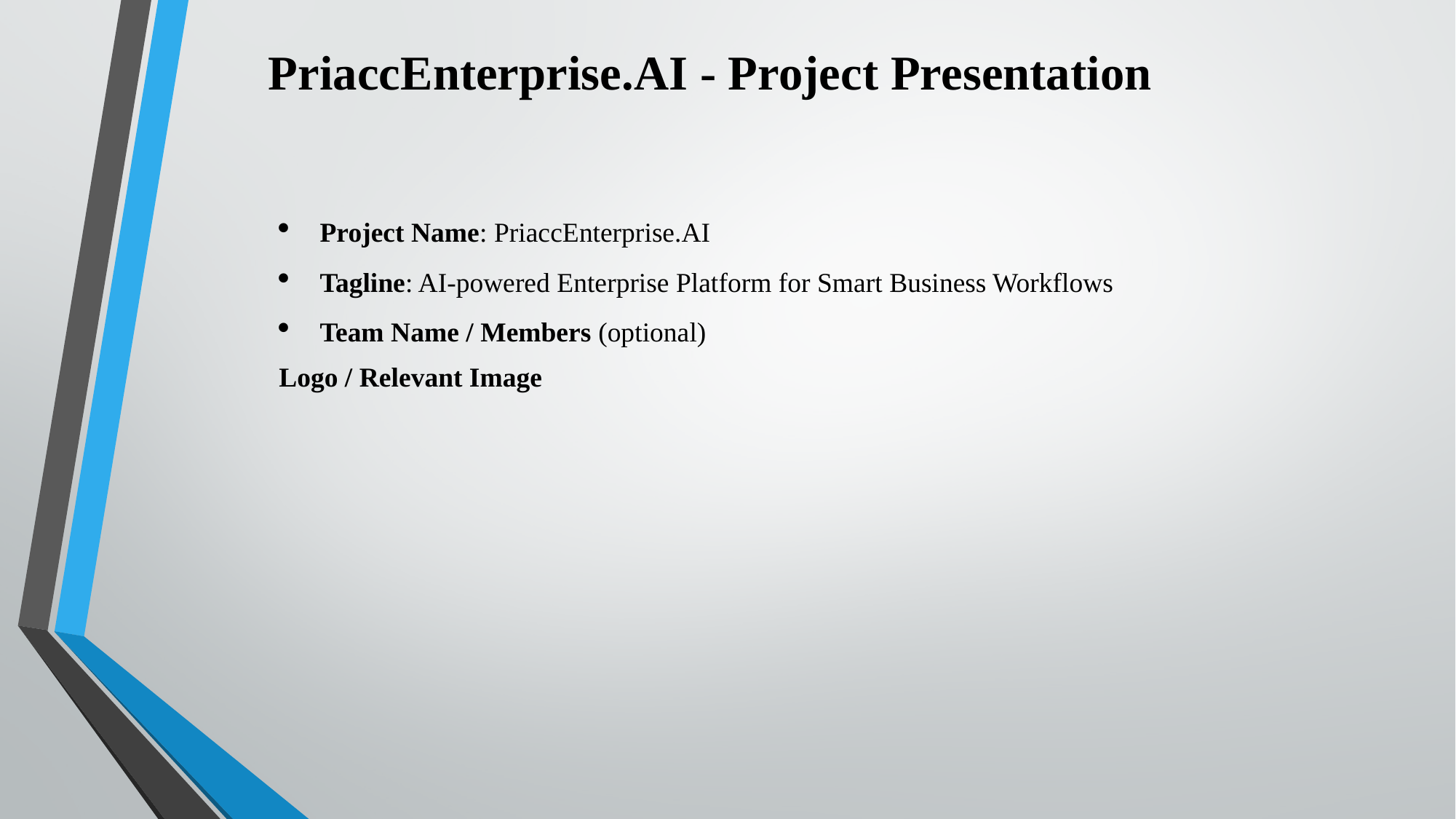

PriaccEnterprise.AI - Project Presentation
Project Name: PriaccEnterprise.AI
Tagline: AI-powered Enterprise Platform for Smart Business Workflows
Team Name / Members (optional)
Logo / Relevant Image